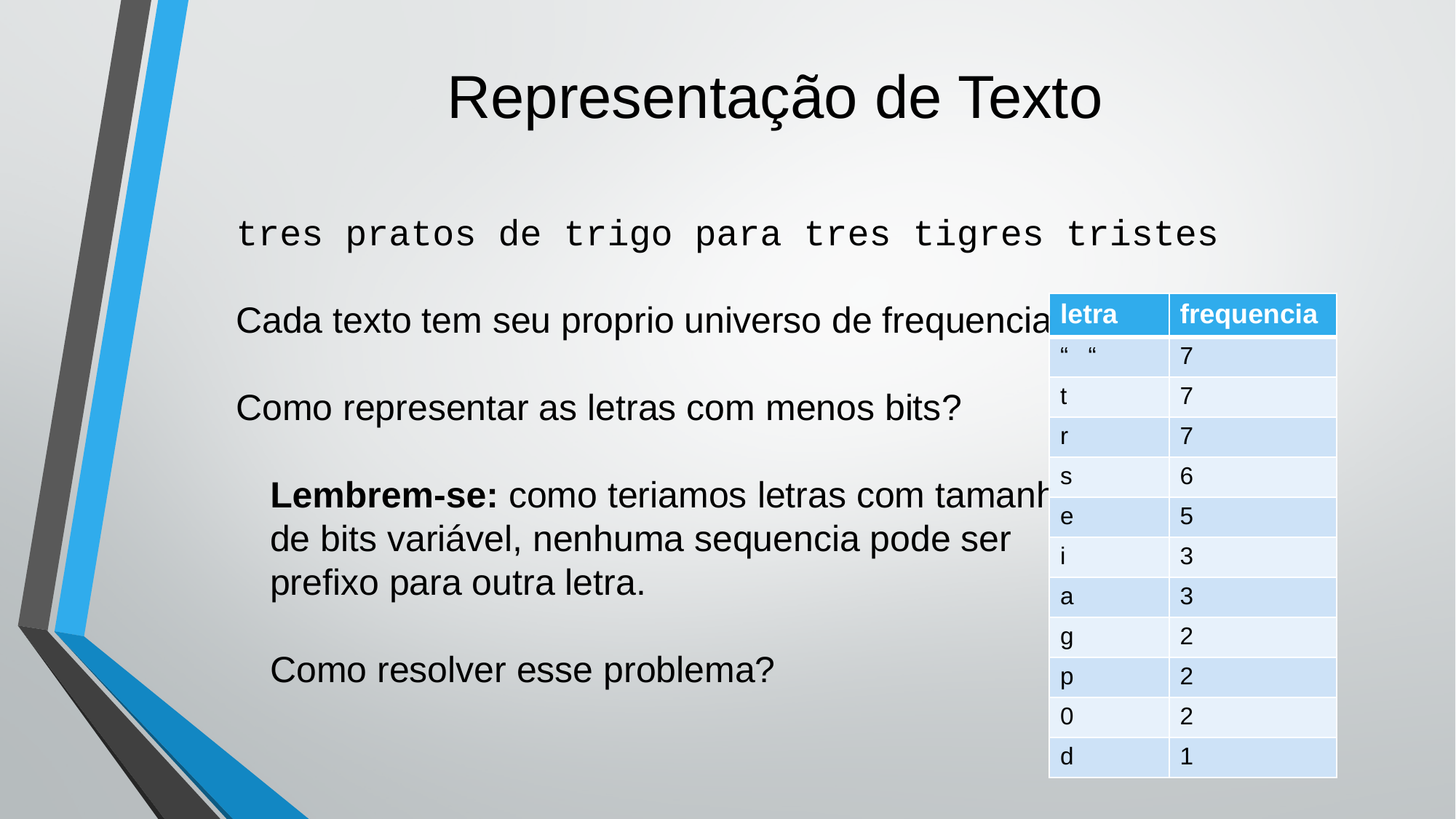

# Representação de Texto
tres pratos de trigo para tres tigres tristes

Cada texto tem seu proprio universo de frequencia.

Como representar as letras com menos bits?

	Lembrem-se: como teriamos letras com tamanho
	de bits variável, nenhuma sequencia pode ser
	prefixo para outra letra.

	Como resolver esse problema?

| letra | frequencia |
| --- | --- |
| “ “ | 7 |
| t | 7 |
| r | 7 |
| s | 6 |
| e | 5 |
| i | 3 |
| a | 3 |
| g | 2 |
| p | 2 |
| 0 | 2 |
| d | 1 |